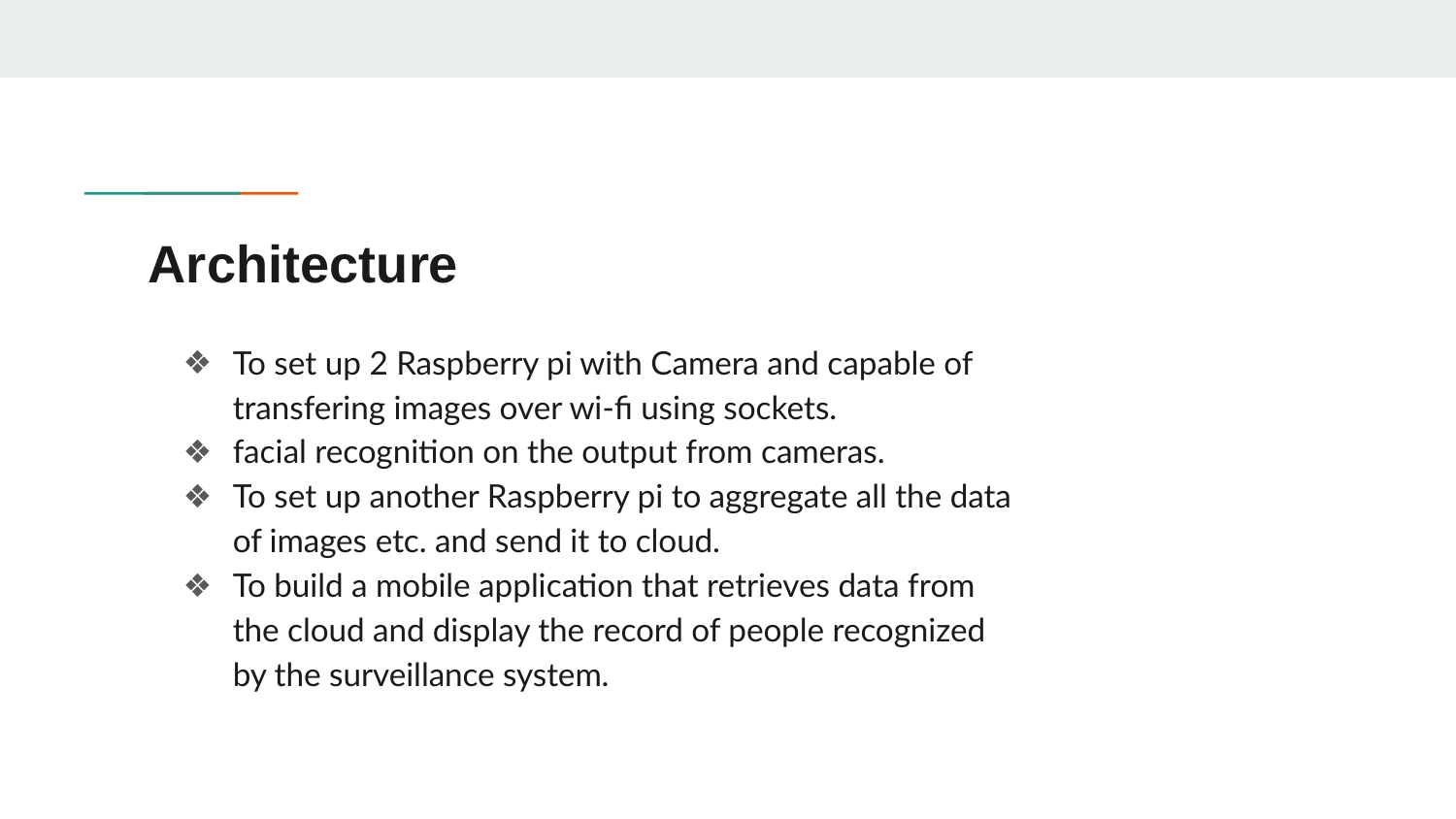

# Architecture
To set up 2 Raspberry pi with Camera and capable of transfering images over wi-fi using sockets.
facial recognition on the output from cameras.
To set up another Raspberry pi to aggregate all the data of images etc. and send it to cloud.
To build a mobile application that retrieves data from the cloud and display the record of people recognized by the surveillance system.
Lorem Ipsum
Lorem Ipsum